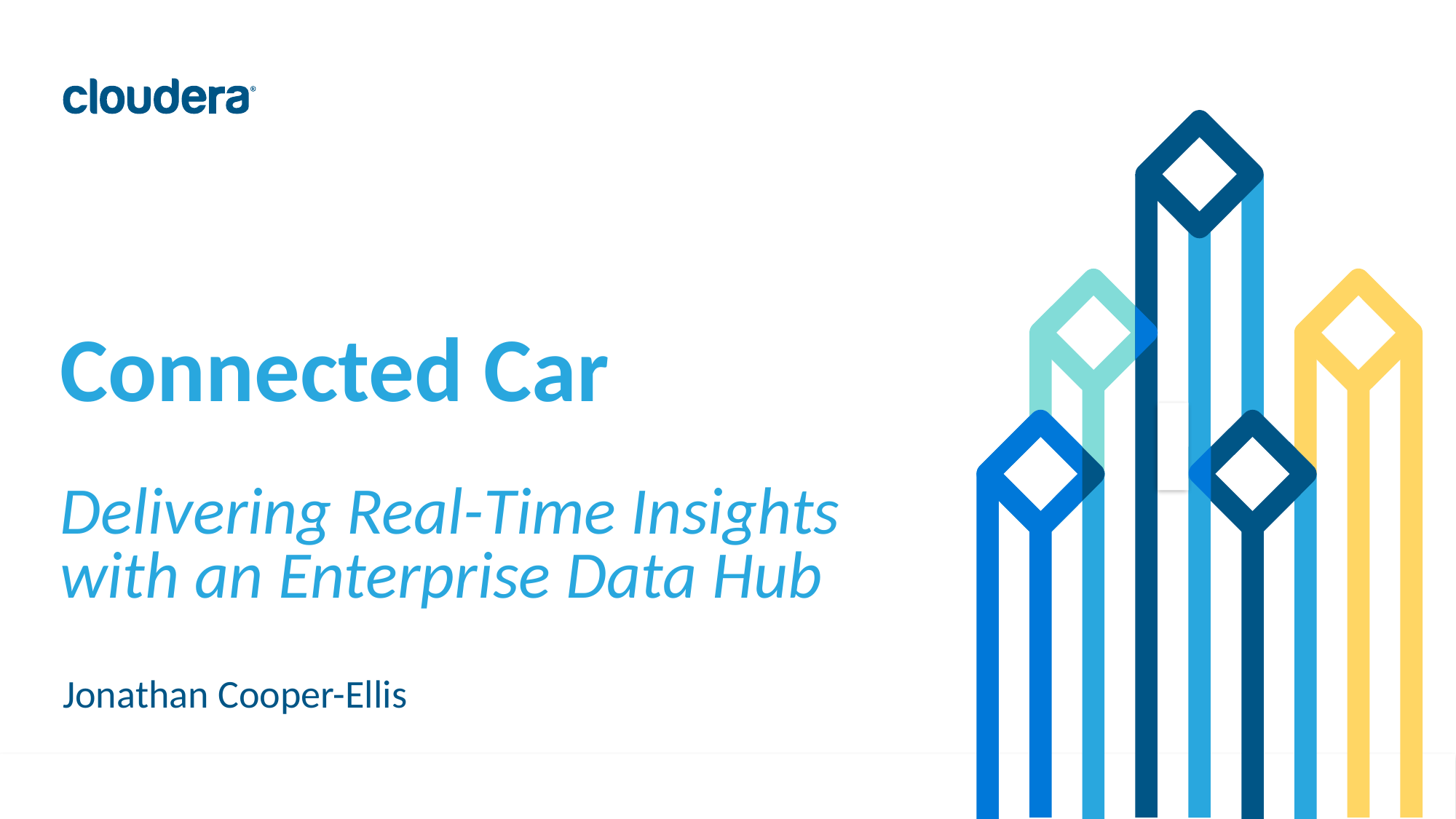

# Connected Car Delivering Real-Time Insights with an Enterprise Data Hub
Jonathan Cooper-Ellis